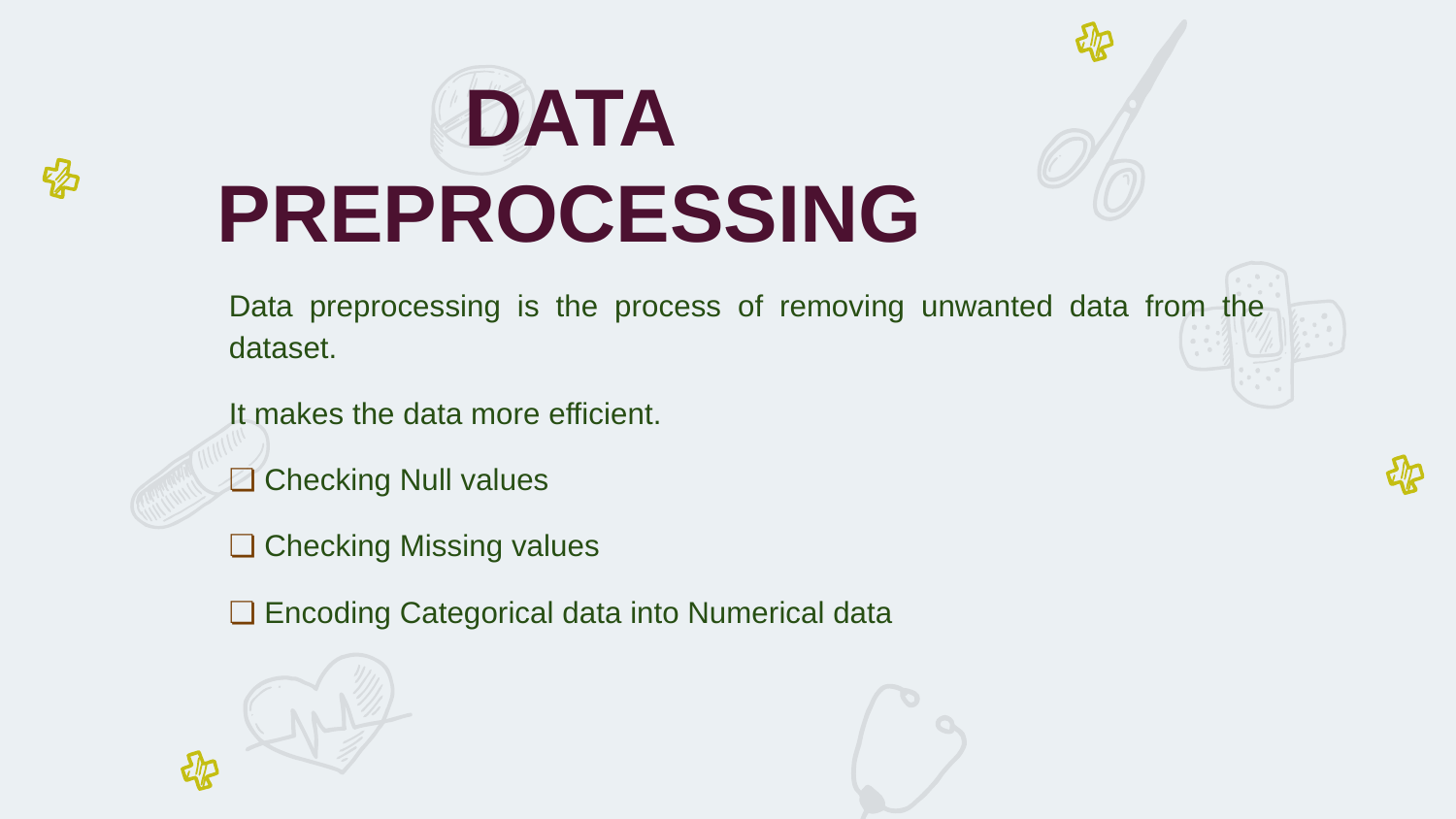

DATA PREPROCESSING
Data preprocessing is the process of removing unwanted data from the dataset.
It makes the data more efficient.
❏ Checking Null values
❏ Checking Missing values
❏ Encoding Categorical data into Numerical data